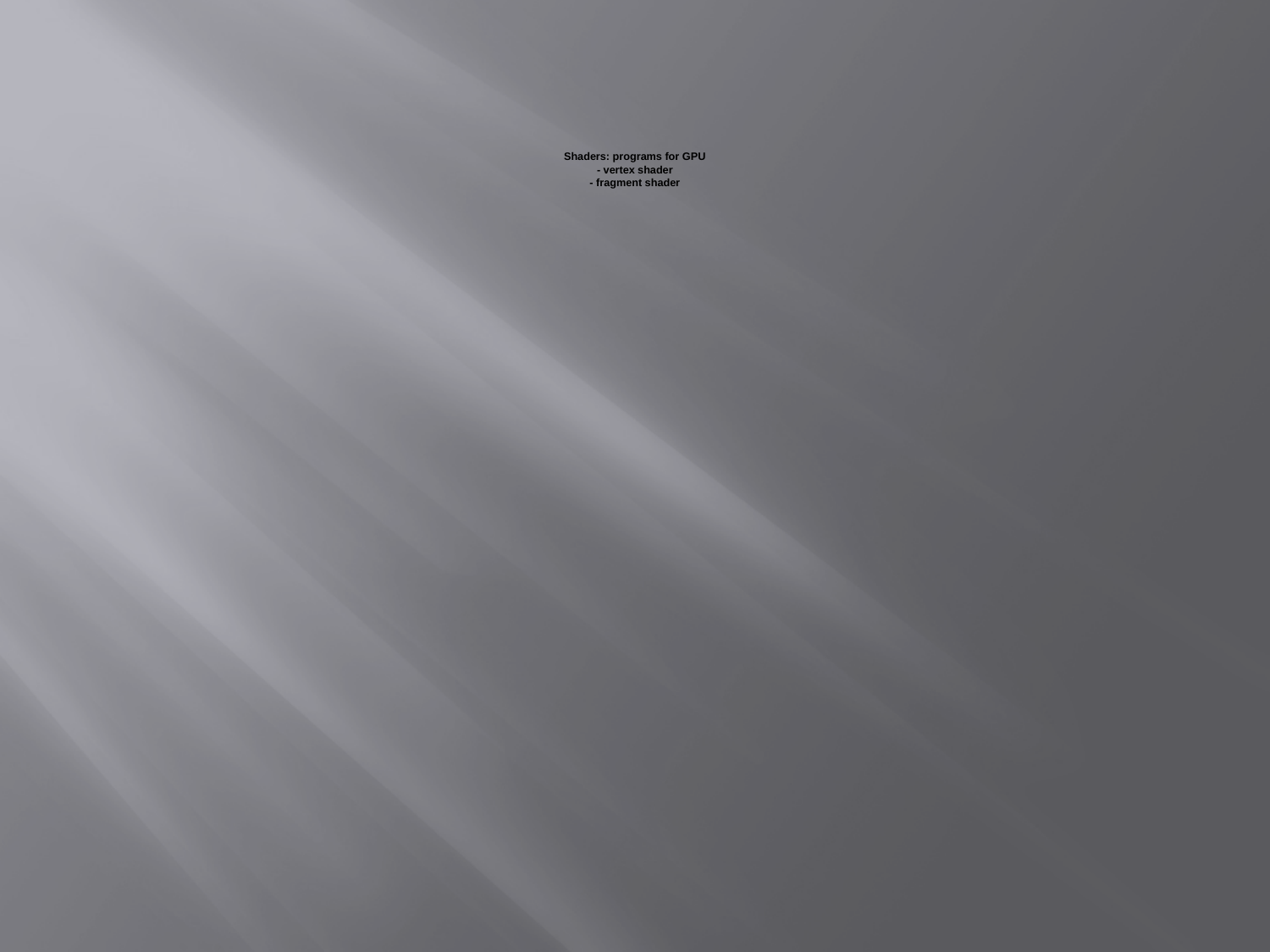

# Shaders: programs for GPU - vertex shader - fragment shader